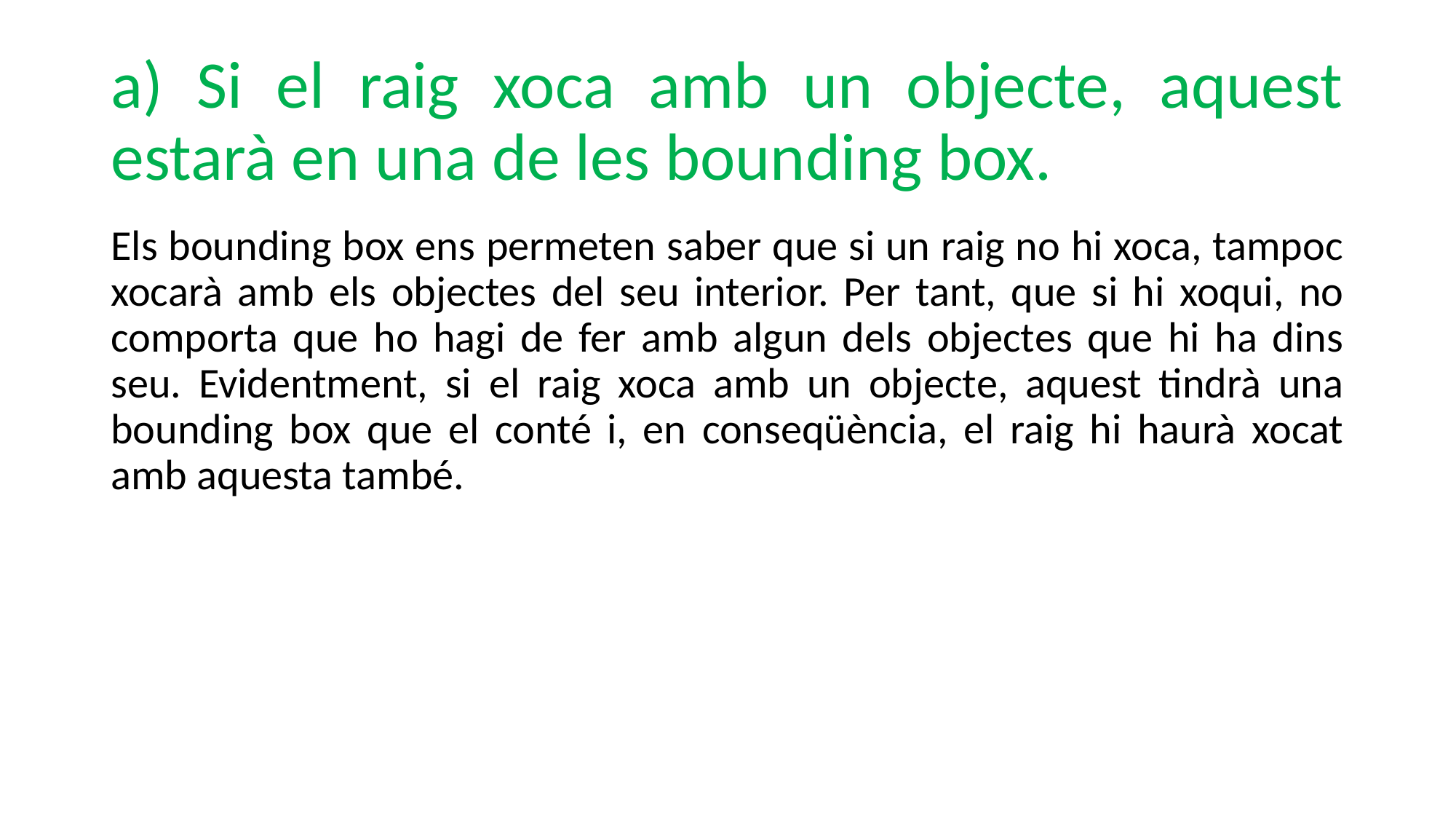

# a) Si el raig xoca amb un objecte, aquest estarà en una de les bounding box.
Els bounding box ens permeten saber que si un raig no hi xoca, tampoc xocarà amb els objectes del seu interior. Per tant, que si hi xoqui, no comporta que ho hagi de fer amb algun dels objectes que hi ha dins seu. Evidentment, si el raig xoca amb un objecte, aquest tindrà una bounding box que el conté i, en conseqüència, el raig hi haurà xocat amb aquesta també.